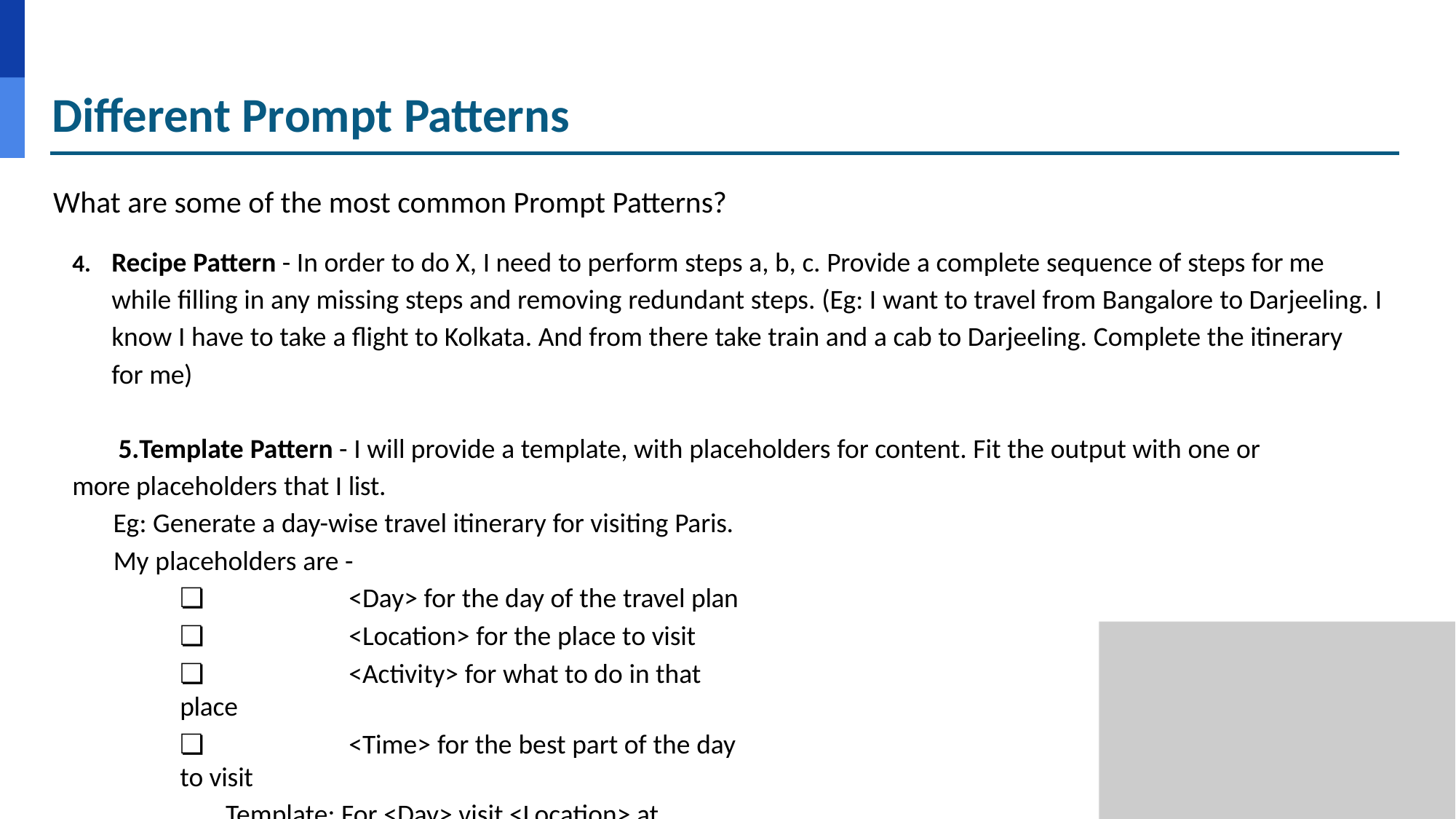

# Different Prompt Patterns
What are some of the most common Prompt Patterns?
Recipe Pattern - In order to do X, I need to perform steps a, b, c. Provide a complete sequence of steps for me while filling in any missing steps and removing redundant steps. (Eg: I want to travel from Bangalore to Darjeeling. I know I have to take a flight to Kolkata. And from there take train and a cab to Darjeeling. Complete the itinerary  for me)

Template Pattern - I will provide a template, with placeholders for content. Fit the output with one or more placeholders that I list.
Eg: Generate a day-wise travel itinerary for visiting Paris. My placeholders are -
❏	<Day> for the day of the travel plan
❏	<Location> for the place to visit
❏	<Activity> for what to do in that place
❏	<Time> for the best part of the day to visit
Template: For <Day> visit <Location> at <Time> for <Activity>